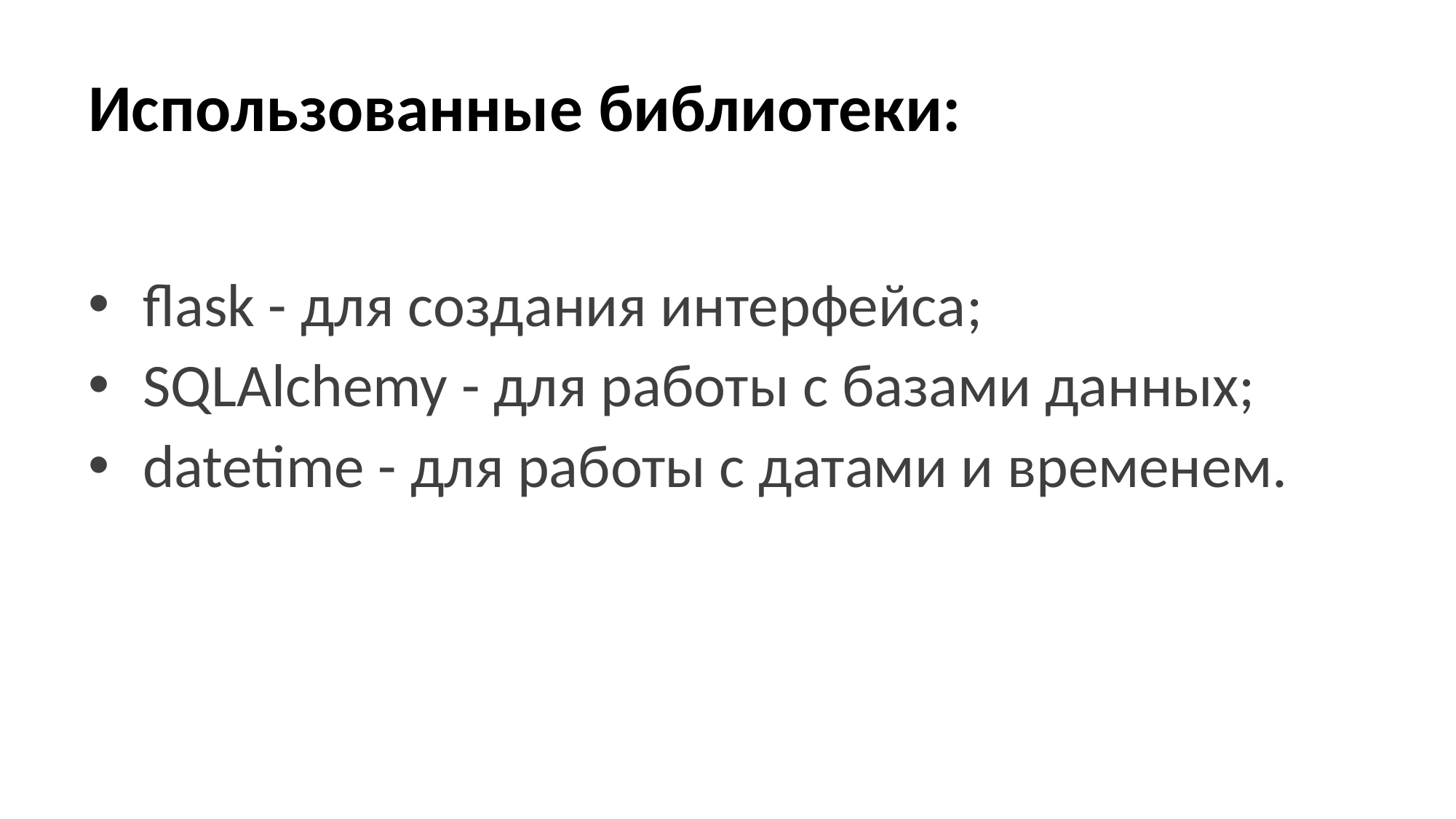

# Использованные библиотеки:
flask - для создания интерфейса;
SQLAlchemy - для работы с базами данных;
datetime - для работы с датами и временем.